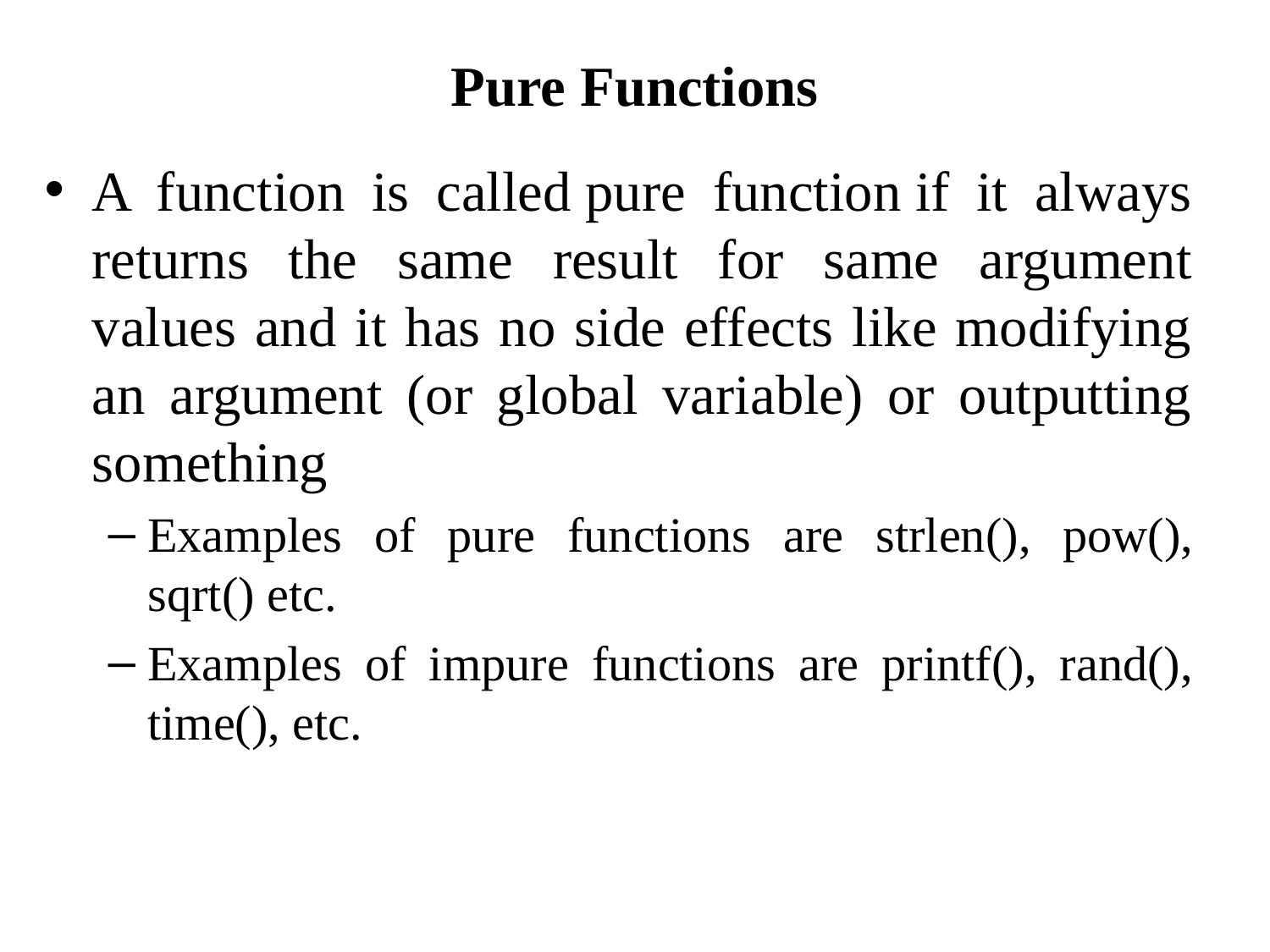

# Pure Functions
A function is called pure function if it always returns the same result for same argument values and it has no side effects like modifying an argument (or global variable) or outputting something
Examples of pure functions are strlen(), pow(), sqrt() etc.
Examples of impure functions are printf(), rand(), time(), etc.